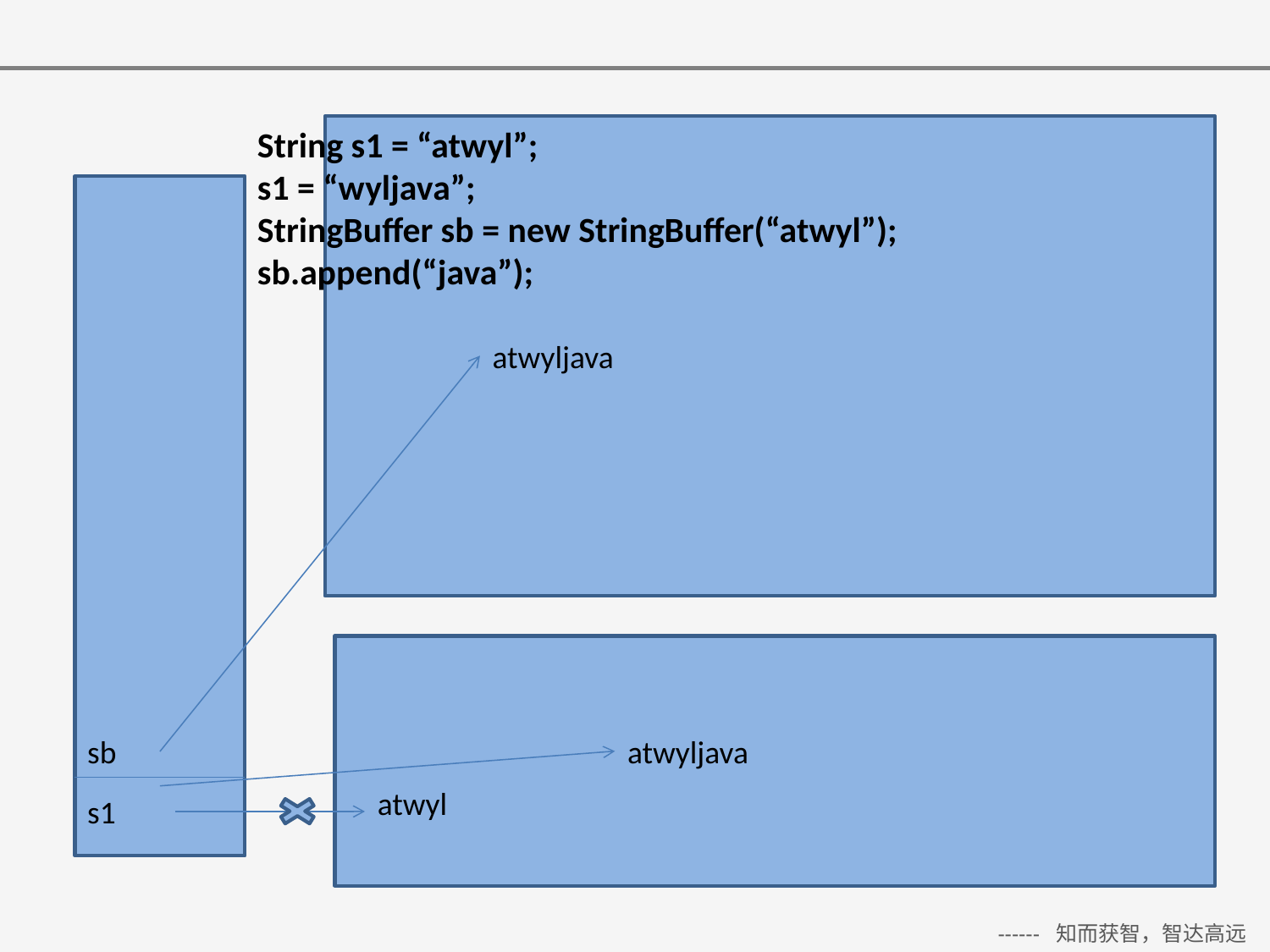

String s1 = “atwyl”;
s1 = “wyljava”;
StringBuffer sb = new StringBuffer(“atwyl”);
sb.append(“java”);

atwyljava

sb
atwyljava
atwyl
s1